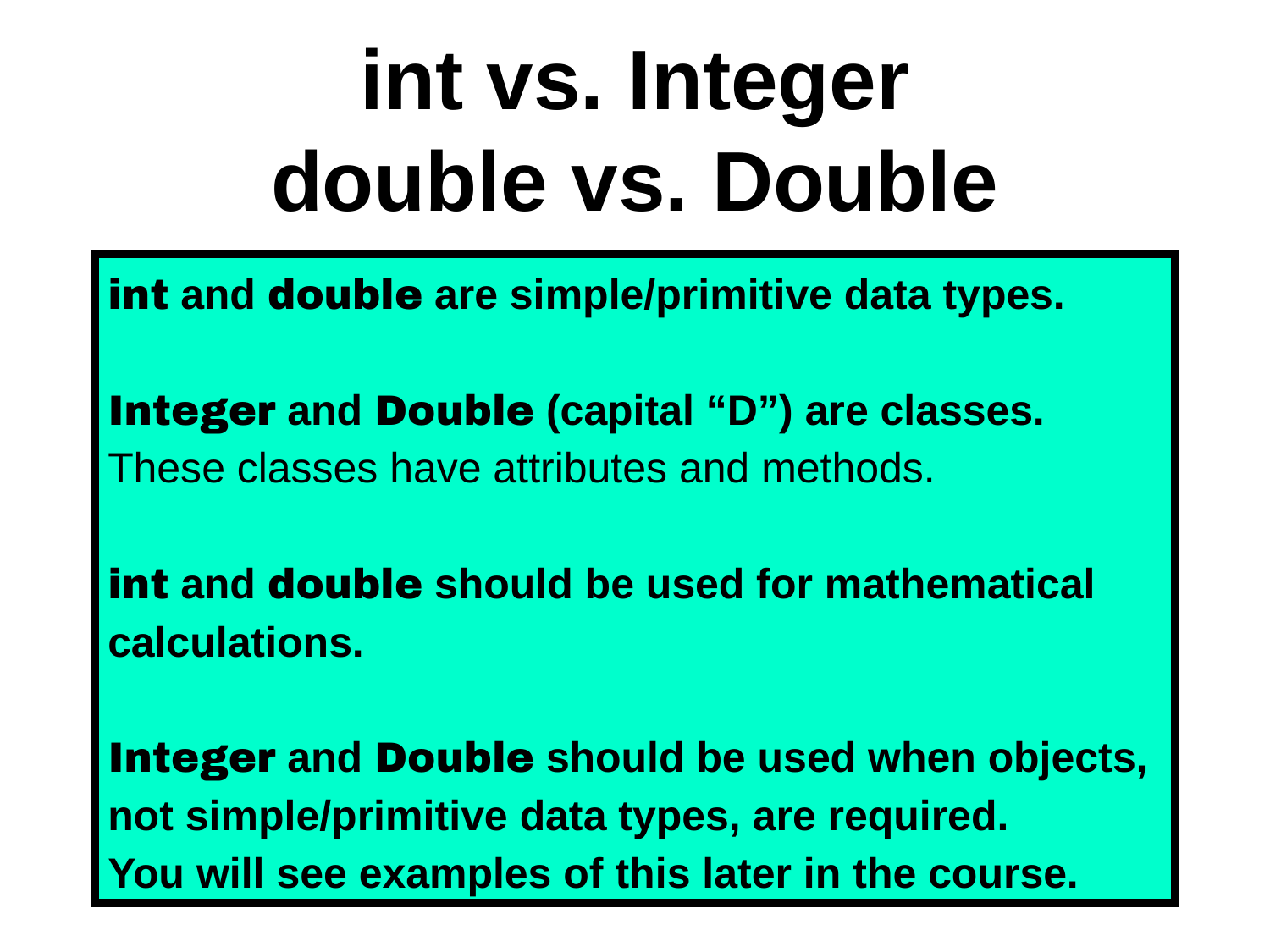

# int vs. Integer double vs. Double
int and double are simple/primitive data types.

Integer and Double (capital “D”) are classes.
These classes have attributes and methods.

int and double should be used for mathematical calculations.

Integer and Double should be used when objects,
not simple/primitive data types, are required.
You will see examples of this later in the course.